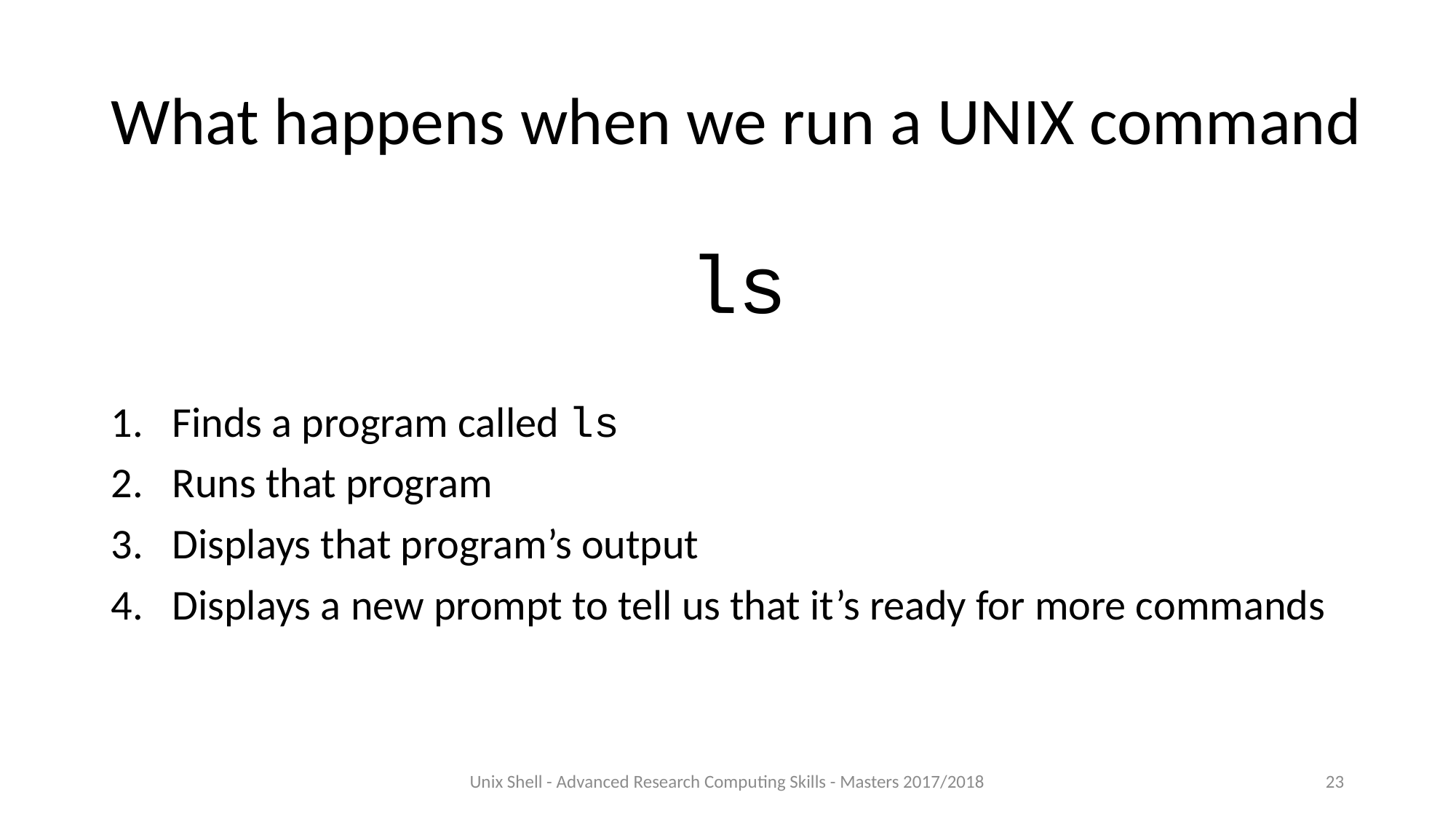

# What happens when we run a UNIX command
ls
Finds a program called ls
Runs that program
Displays that program’s output
Displays a new prompt to tell us that it’s ready for more commands

Unix Shell - Advanced Research Computing Skills - Masters 2017/2018
23